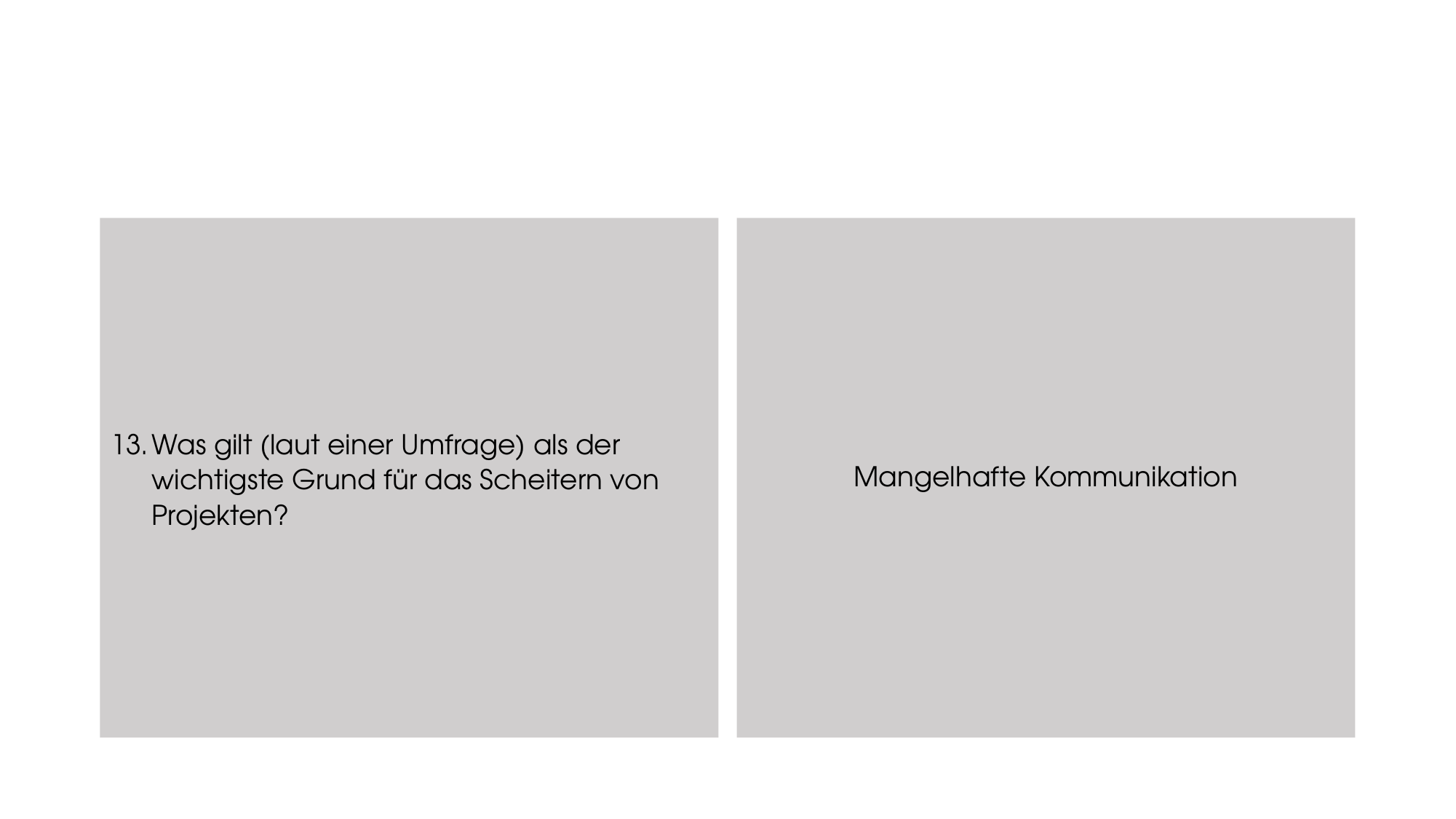

Was gilt (laut einer Umfrage) als der wichtigste Grund für das Scheitern von Projekten?
Mangelhafte Kommunikation